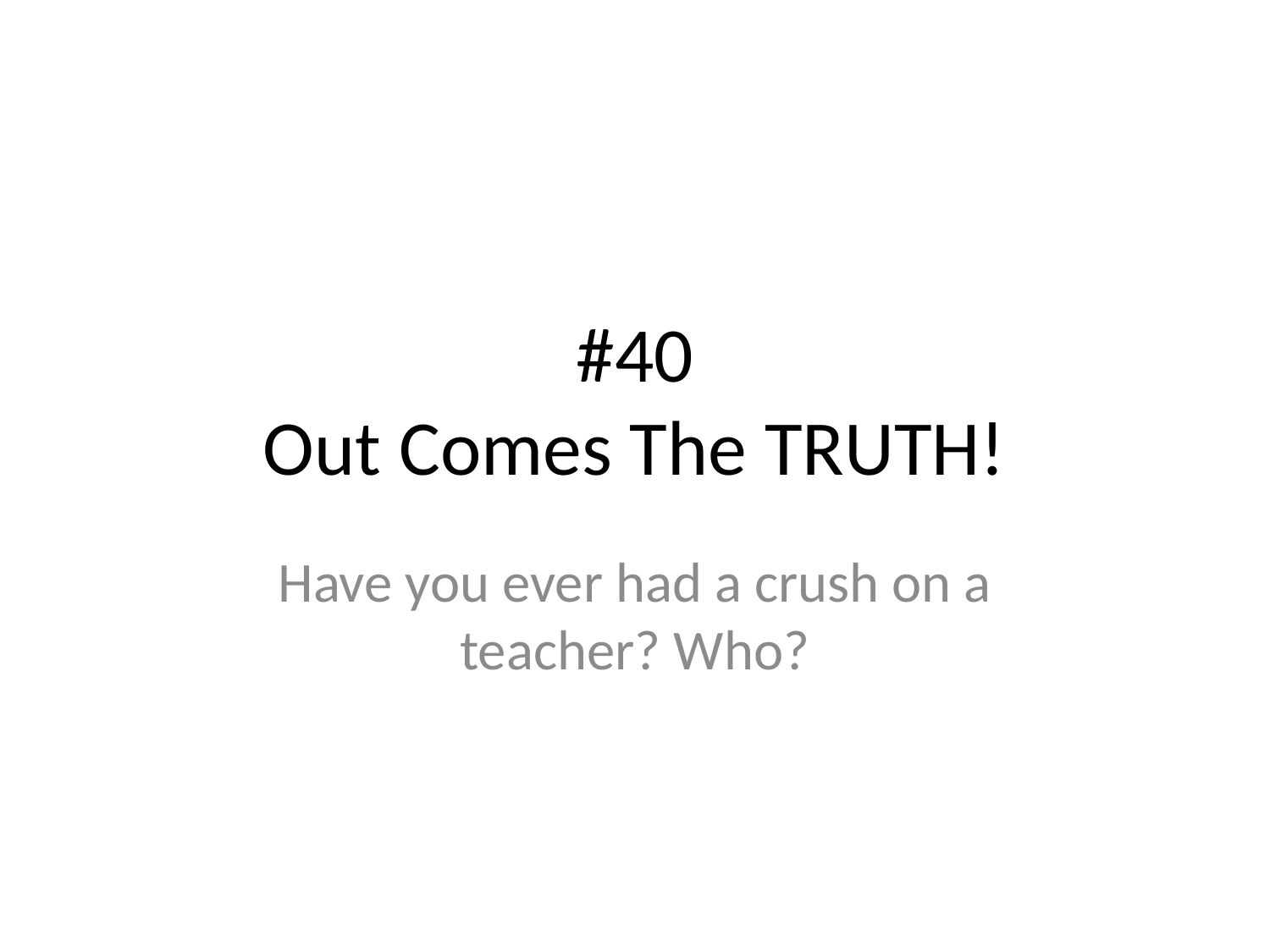

# #40
Out Comes The TRUTH!
Have you ever had a crush on a teacher? Who?